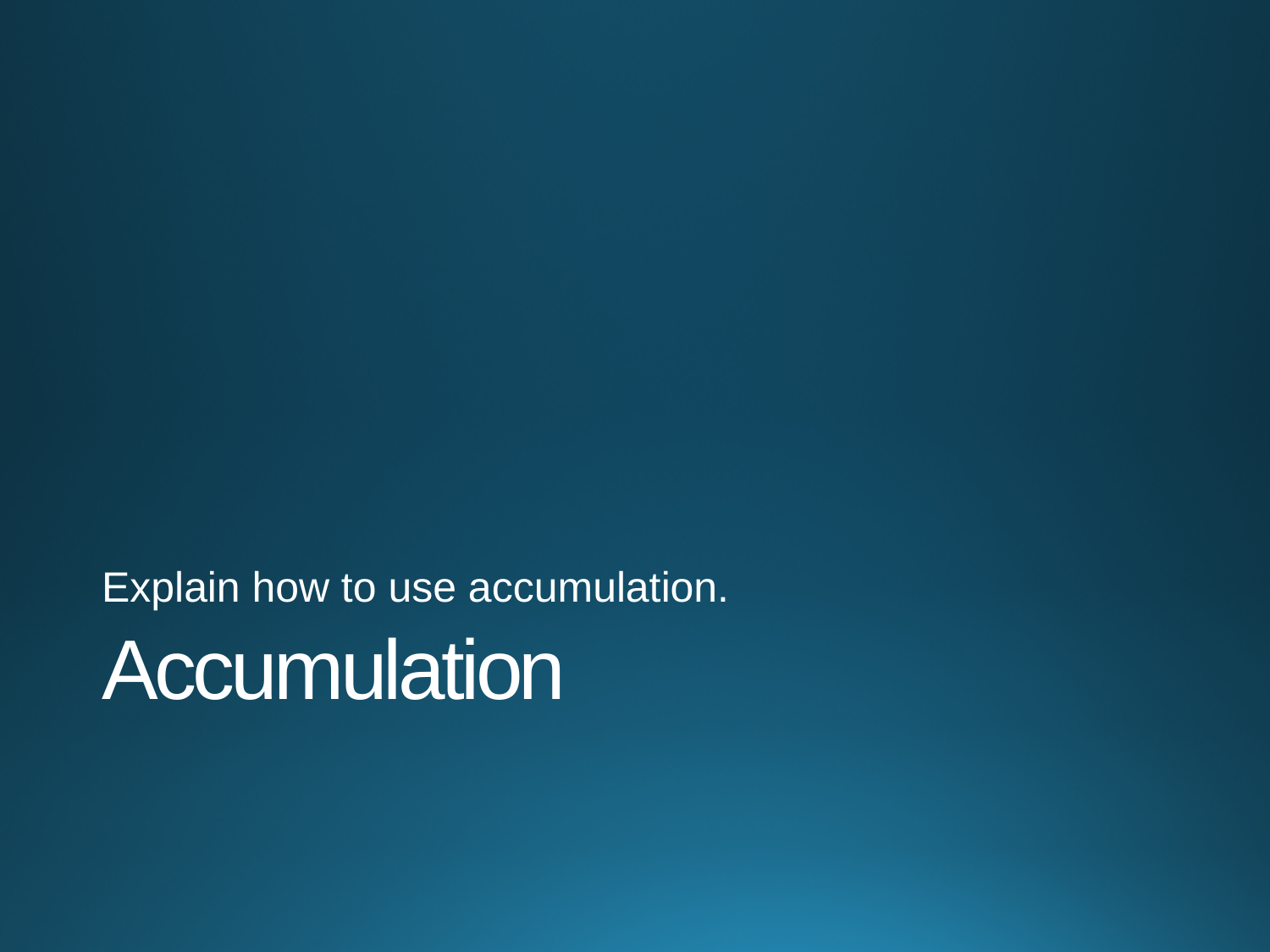

Explain how to use accumulation.
# Accumulation